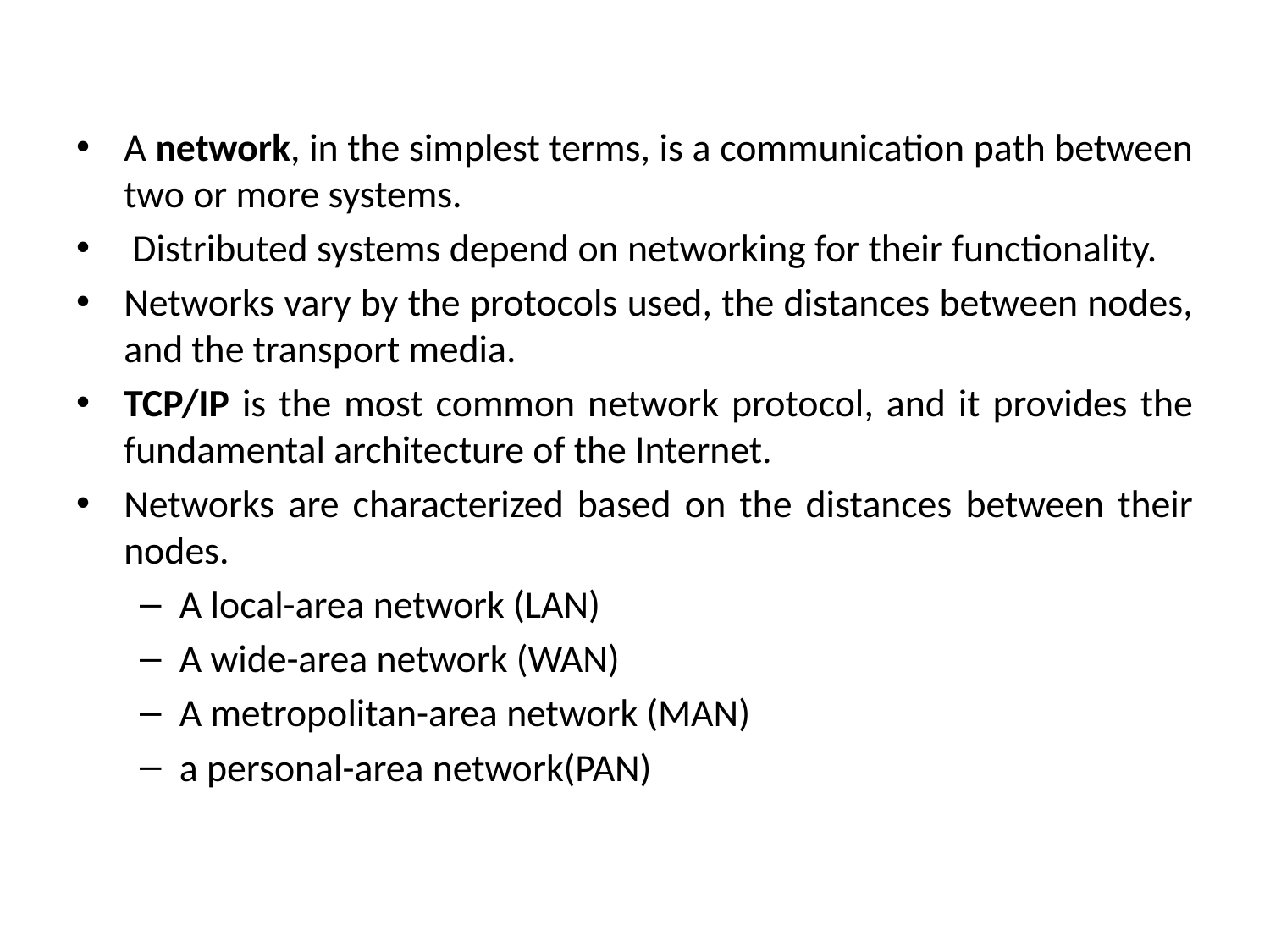

A network, in the simplest terms, is a communication path between two or more systems.
 Distributed systems depend on networking for their functionality.
Networks vary by the protocols used, the distances between nodes, and the transport media.
TCP/IP is the most common network protocol, and it provides the fundamental architecture of the Internet.
Networks are characterized based on the distances between their nodes.
A local-area network (LAN)
A wide-area network (WAN)
A metropolitan-area network (MAN)
a personal-area network(PAN)